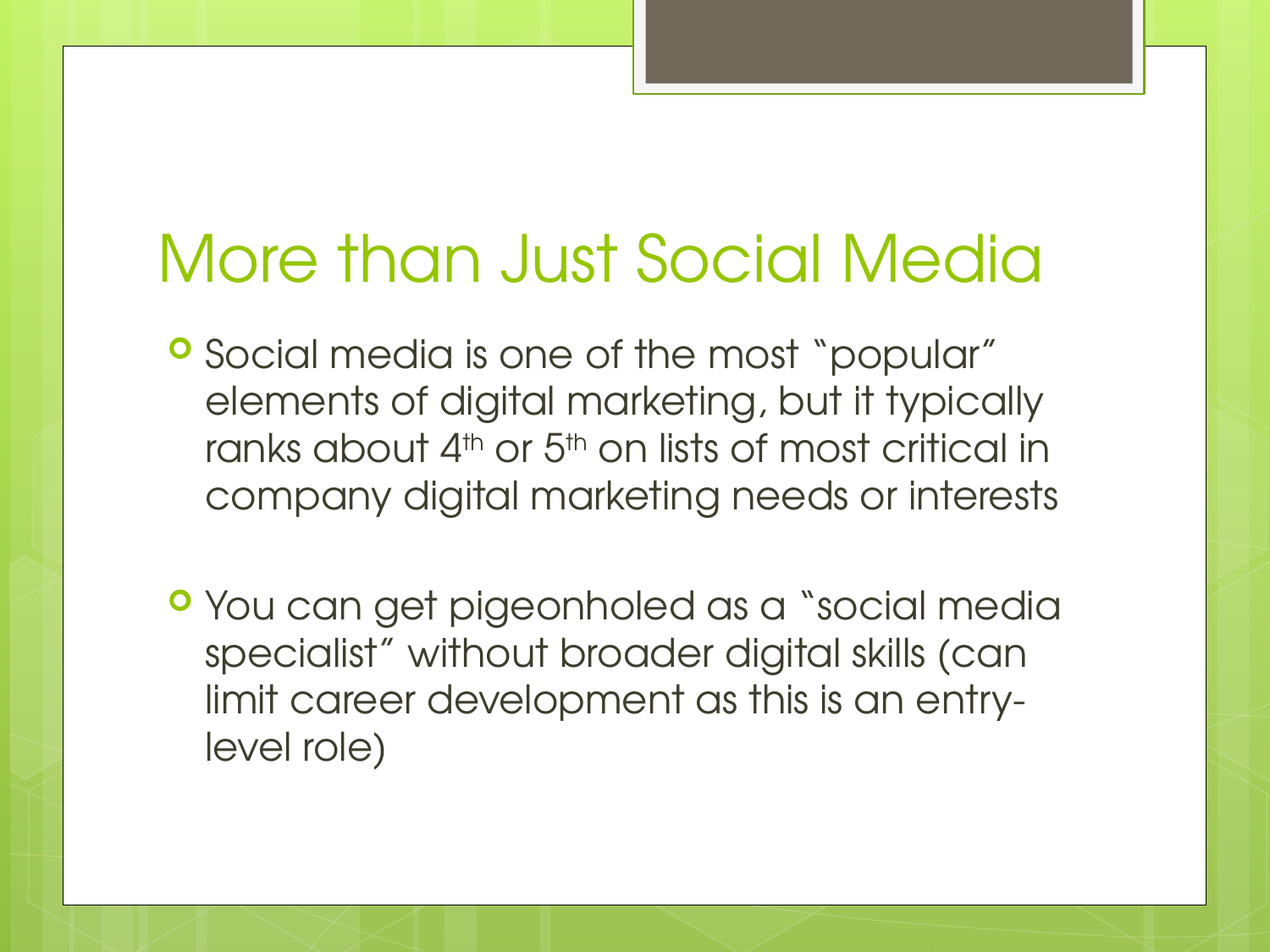

# More than Just Social Media
Social media is one of the most “popular” elements of digital marketing, but it typically ranks about 4th or 5th on lists of most critical in company digital marketing needs or interests

You can get pigeonholed as a “social media specialist” without broader digital skills (can limit career development as this is an entry-level role)